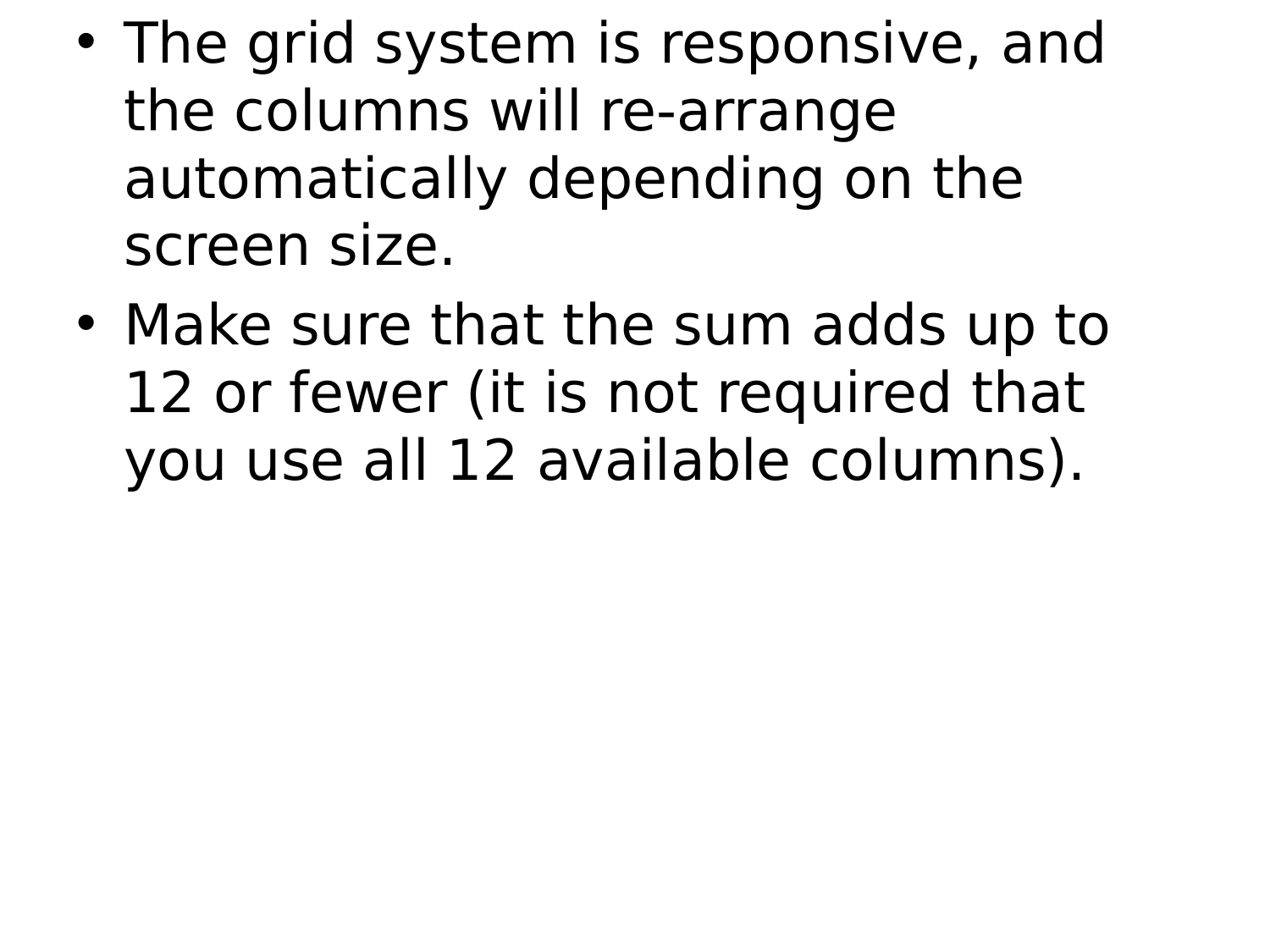

The grid system is responsive, and the columns will re-arrange automatically depending on the screen size.
Make sure that the sum adds up to 12 or fewer (it is not required that you use all 12 available columns).